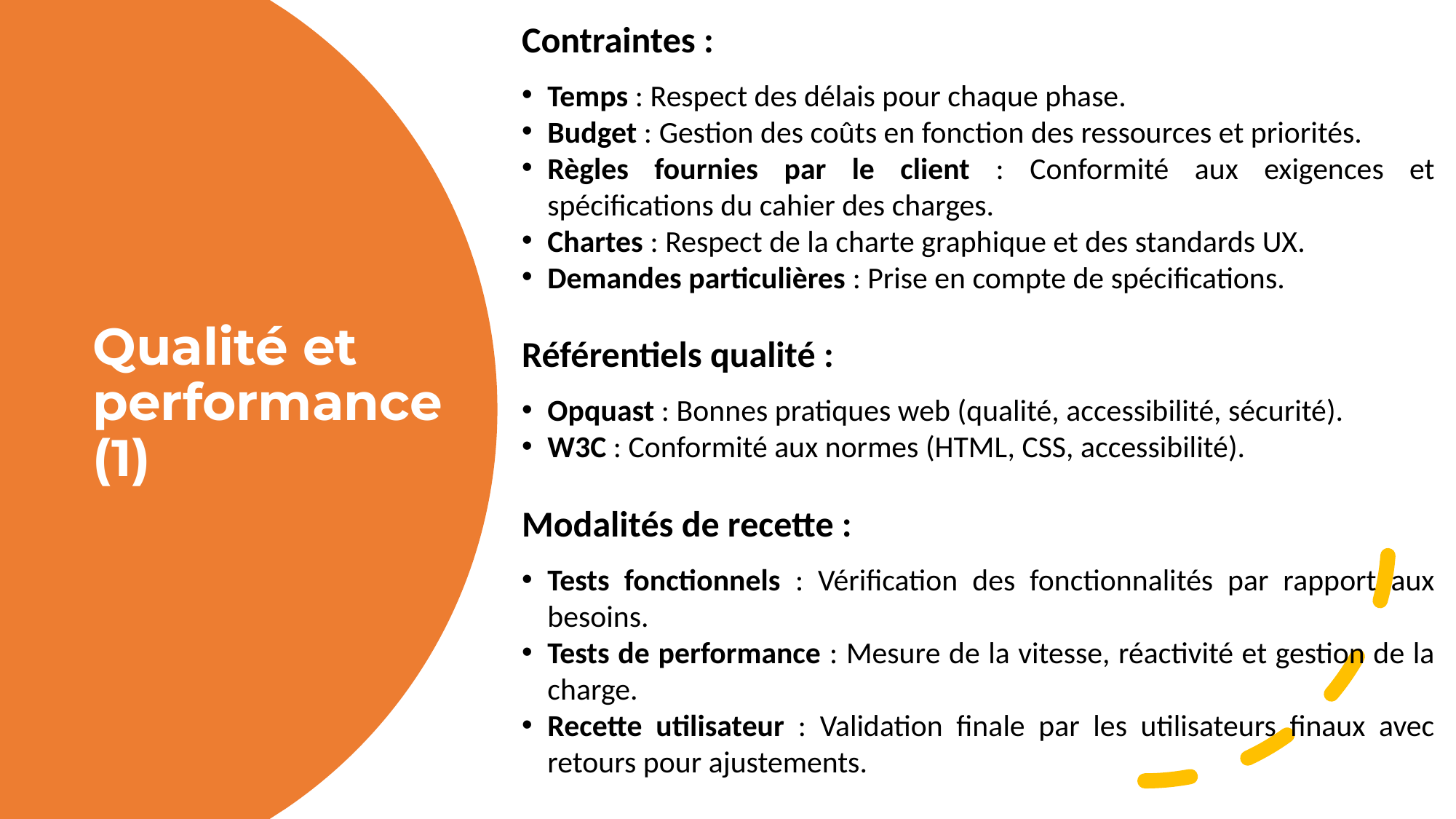

Contraintes :

Temps : Respect des délais pour chaque phase.
Budget : Gestion des coûts en fonction des ressources et priorités.
Règles fournies par le client : Conformité aux exigences et spécifications du cahier des charges.
Chartes : Respect de la charte graphique et des standards UX.
Demandes particulières : Prise en compte de spécifications.

Référentiels qualité :

Opquast : Bonnes pratiques web (qualité, accessibilité, sécurité).
W3C : Conformité aux normes (HTML, CSS, accessibilité).

Modalités de recette :

Tests fonctionnels : Vérification des fonctionnalités par rapport aux besoins.
Tests de performance : Mesure de la vitesse, réactivité et gestion de la charge.
Recette utilisateur : Validation finale par les utilisateurs finaux avec retours pour ajustements.
# Qualité et performance (1)